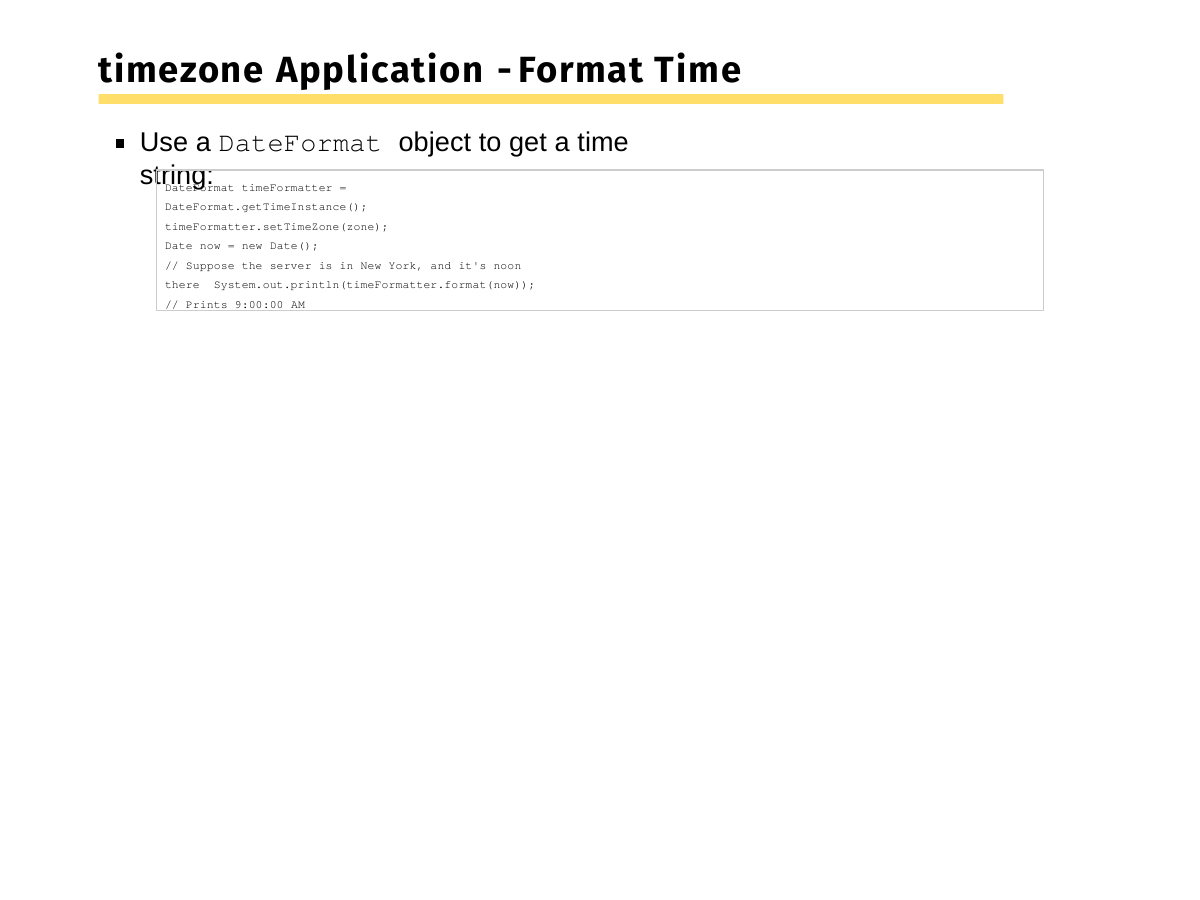

# timezone Application - Format Time
Use a DateFormat object to get a time string:

DateFormat timeFormatter = DateFormat.getTimeInstance();  timeFormatter.setTimeZone(zone);
Date now = new Date();
// Suppose the server is in New York, and it's noon there  System.out.println(timeFormatter.format(now));
// Prints 9:00:00 AM